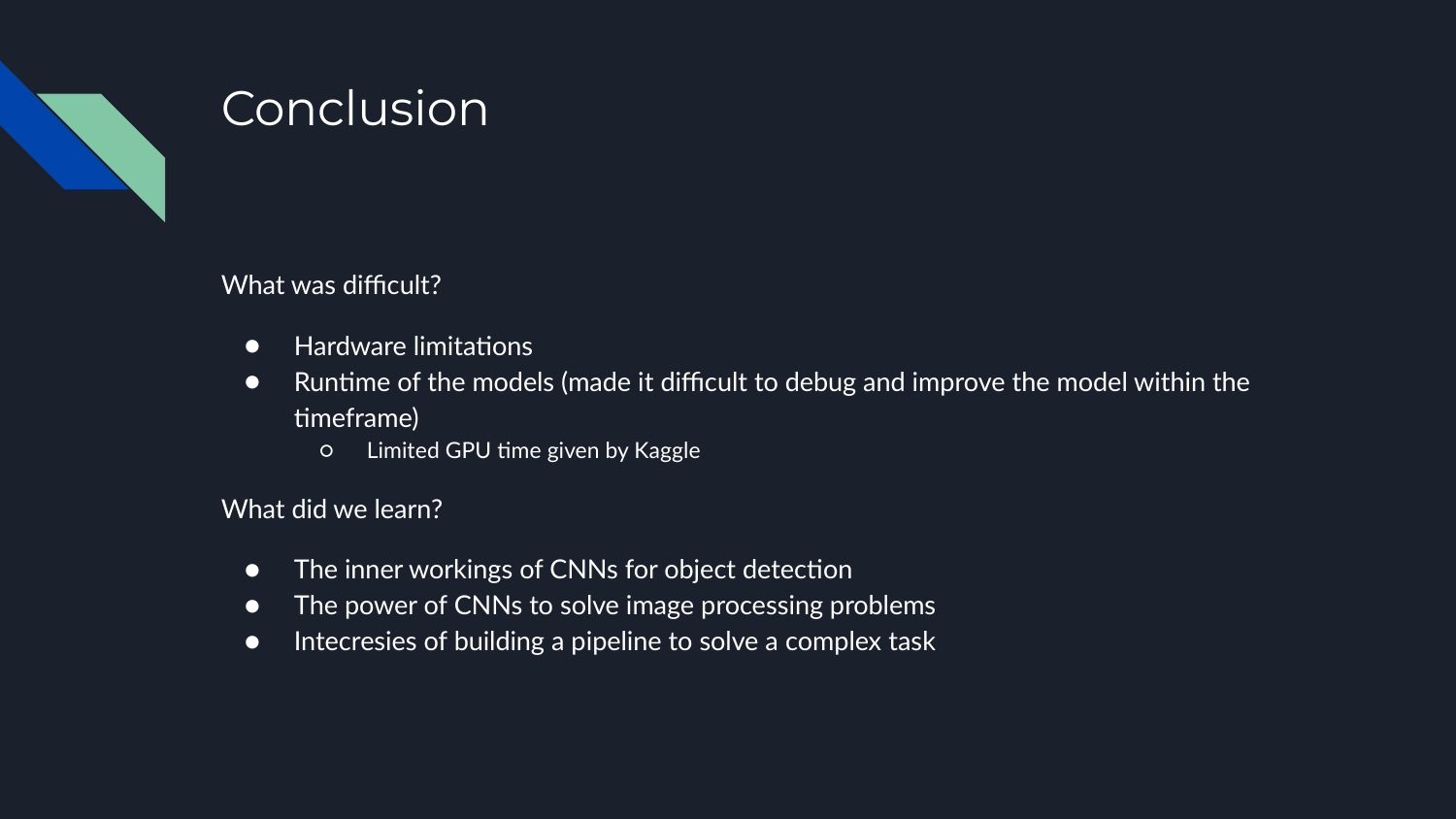

# Conclusion
What was difficult?
Hardware limitations
Runtime of the models (made it difficult to debug and improve the model within the timeframe)
Limited GPU time given by Kaggle
What did we learn?
The inner workings of CNNs for object detection
The power of CNNs to solve image processing problems
Intecresies of building a pipeline to solve a complex task